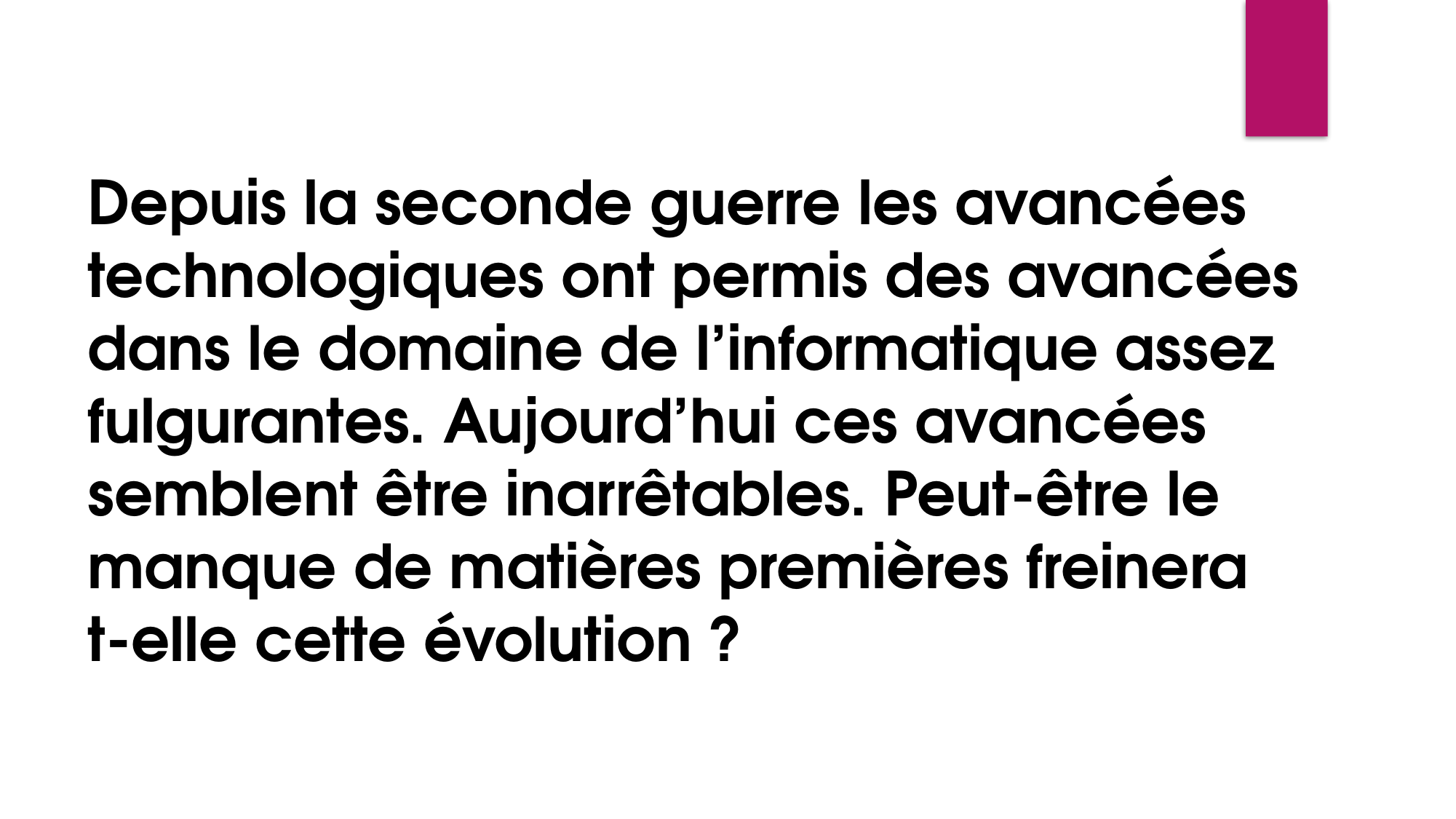

Depuis la seconde guerre les avancées technologiques ont permis des avancées dans le domaine de l’informatique assez fulgurantes. Aujourd’hui ces avancées semblent être inarrêtables. Peut-être le manque de matières premières freinera
t-elle cette évolution ?